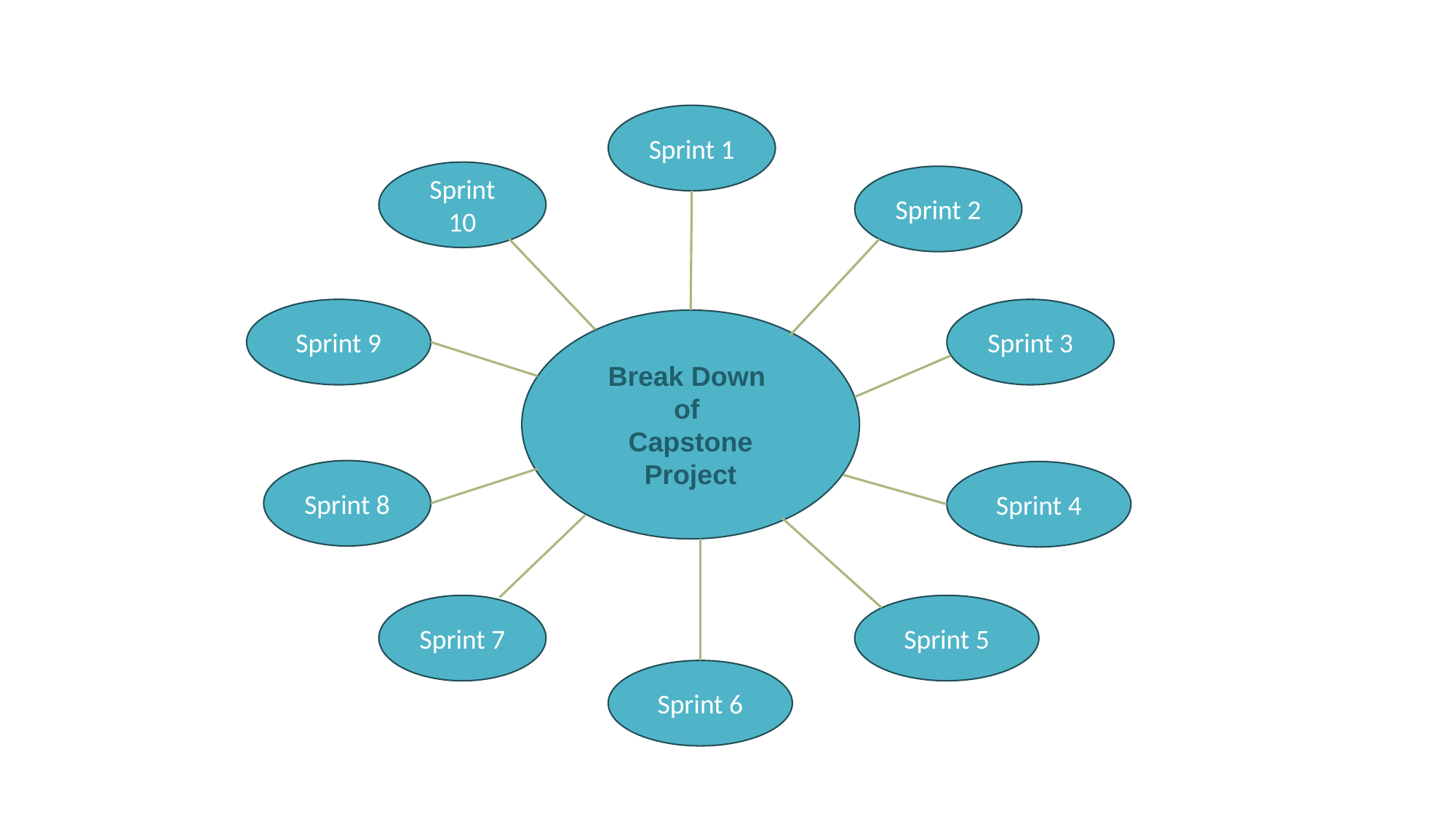

Sprint 1
Sprint 10
Sprint 2
Sprint 9
Sprint 3
Break Down
of
Capstone Project
Sprint 8
Sprint 4
Sprint 7
Sprint 5
Sprint 6